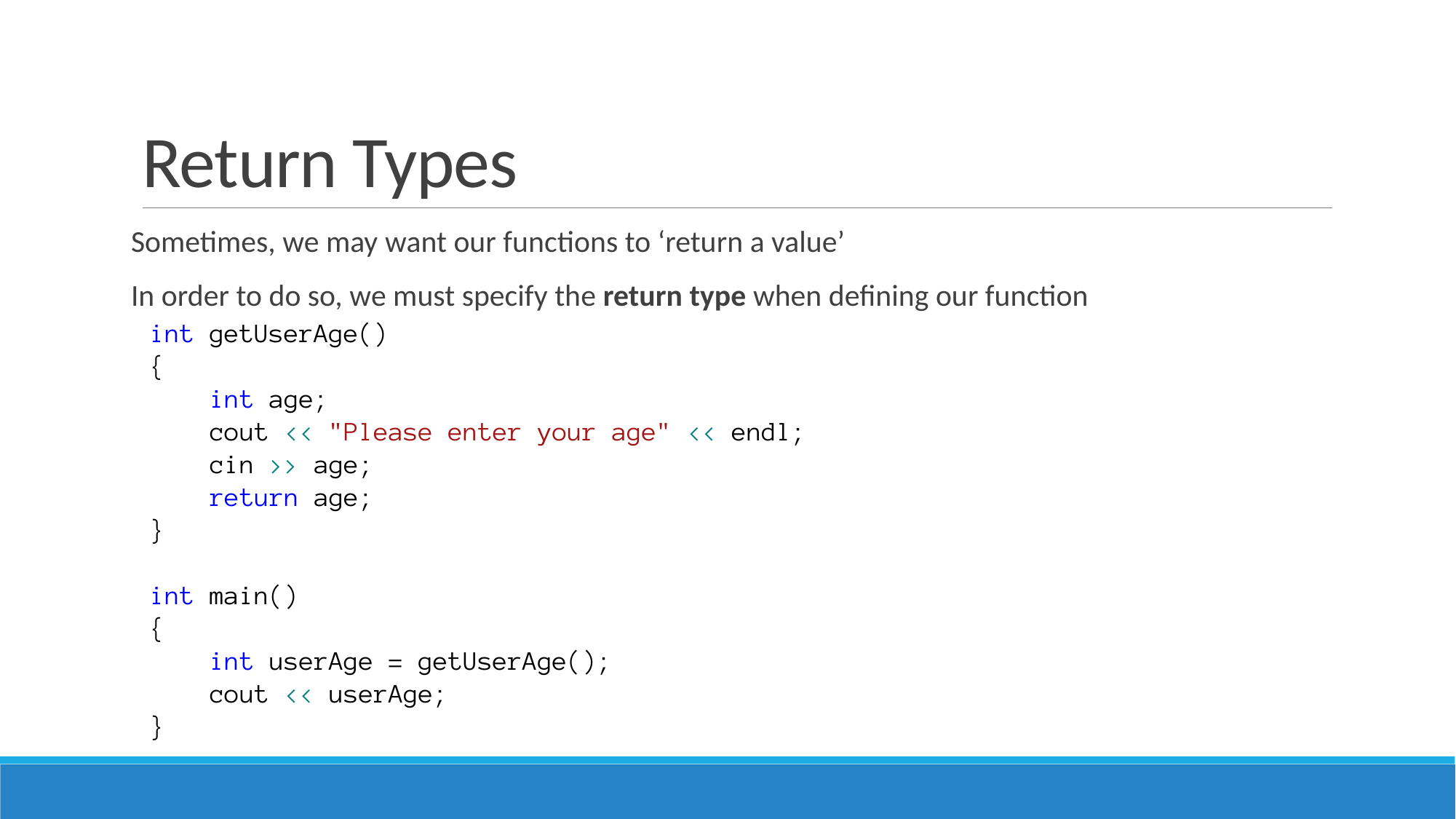

# Return Types
Sometimes, we may want our functions to ‘return a value’
In order to do so, we must specify the return type when defining our function

int getUserAge()
{
    int age;
    cout << "Please enter your age" << endl;
    cin >> age;
    return age;
}

int main()
{
    int userAge = getUserAge();
    cout << userAge;
}